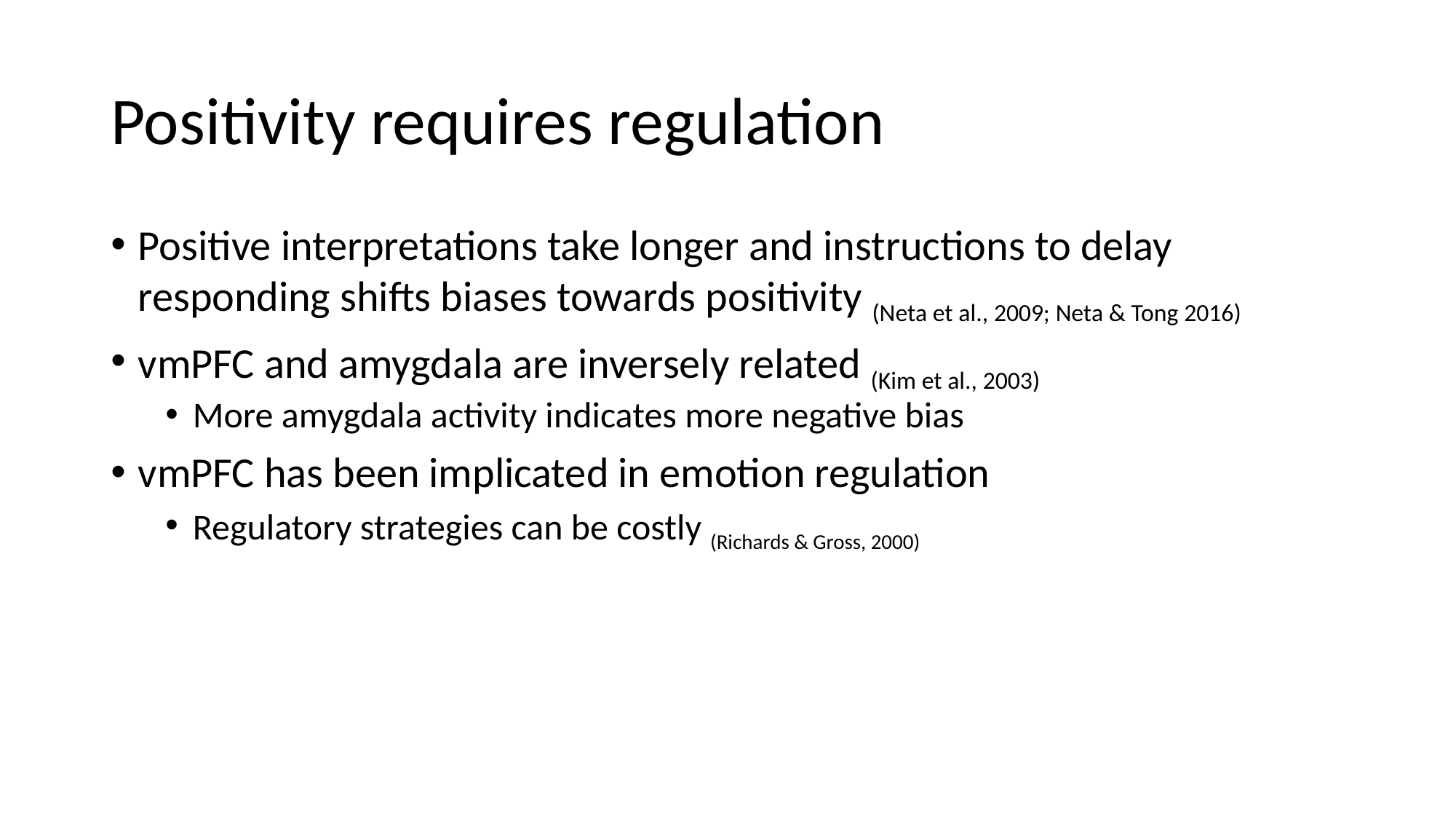

# Positivity requires regulation
Positive interpretations take longer and instructions to delay responding shifts biases towards positivity (Neta et al., 2009; Neta & Tong 2016)
vmPFC and amygdala are inversely related (Kim et al., 2003)
More amygdala activity indicates more negative bias
vmPFC has been implicated in emotion regulation
Regulatory strategies can be costly (Richards & Gross, 2000)